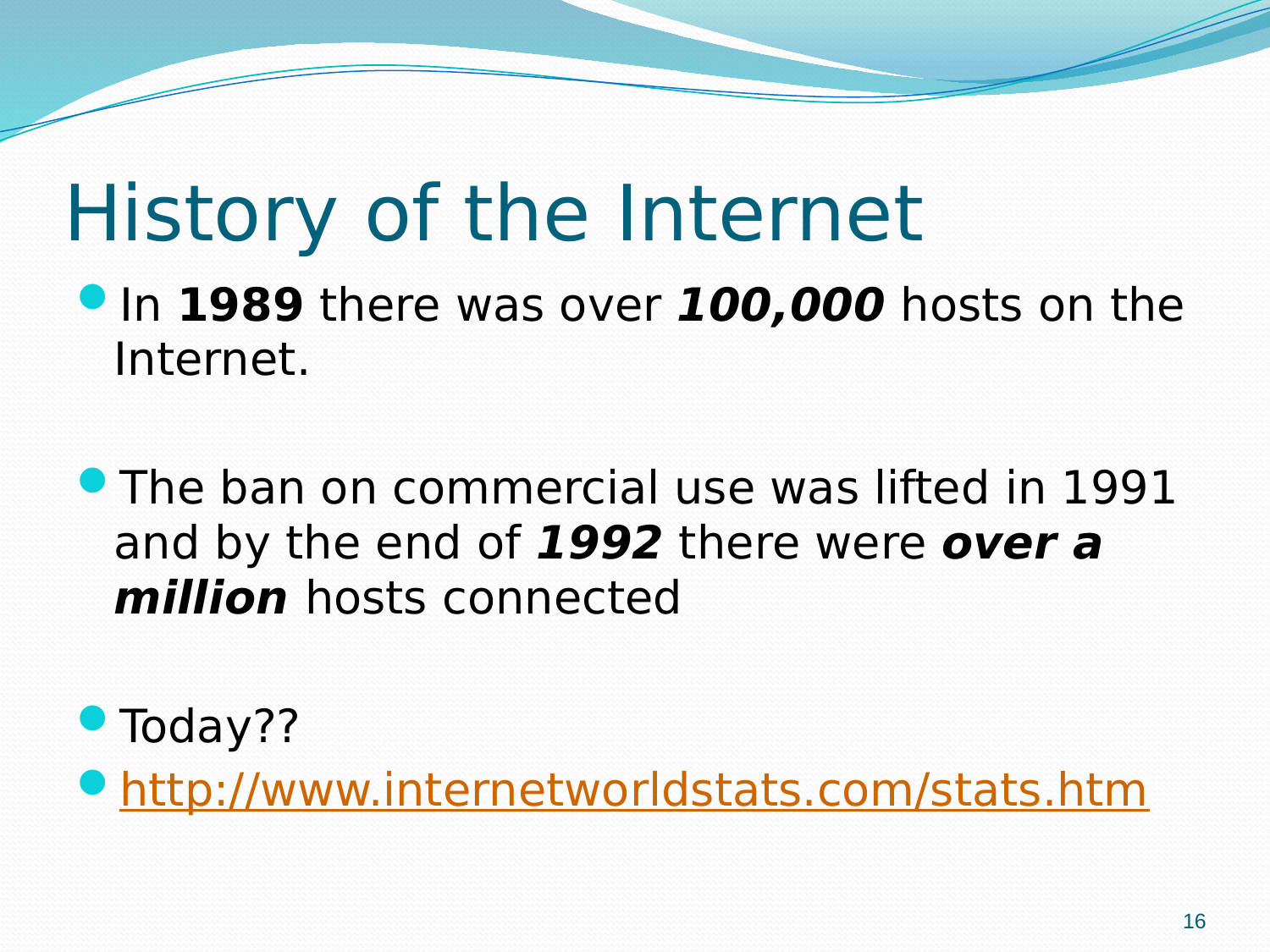

# History of the Internet
In 1989 there was over 100,000 hosts on the Internet.

The ban on commercial use was lifted in 1991 and by the end of 1992 there were over a million hosts connected

Today??
http://www.internetworldstats.com/stats.htm

16